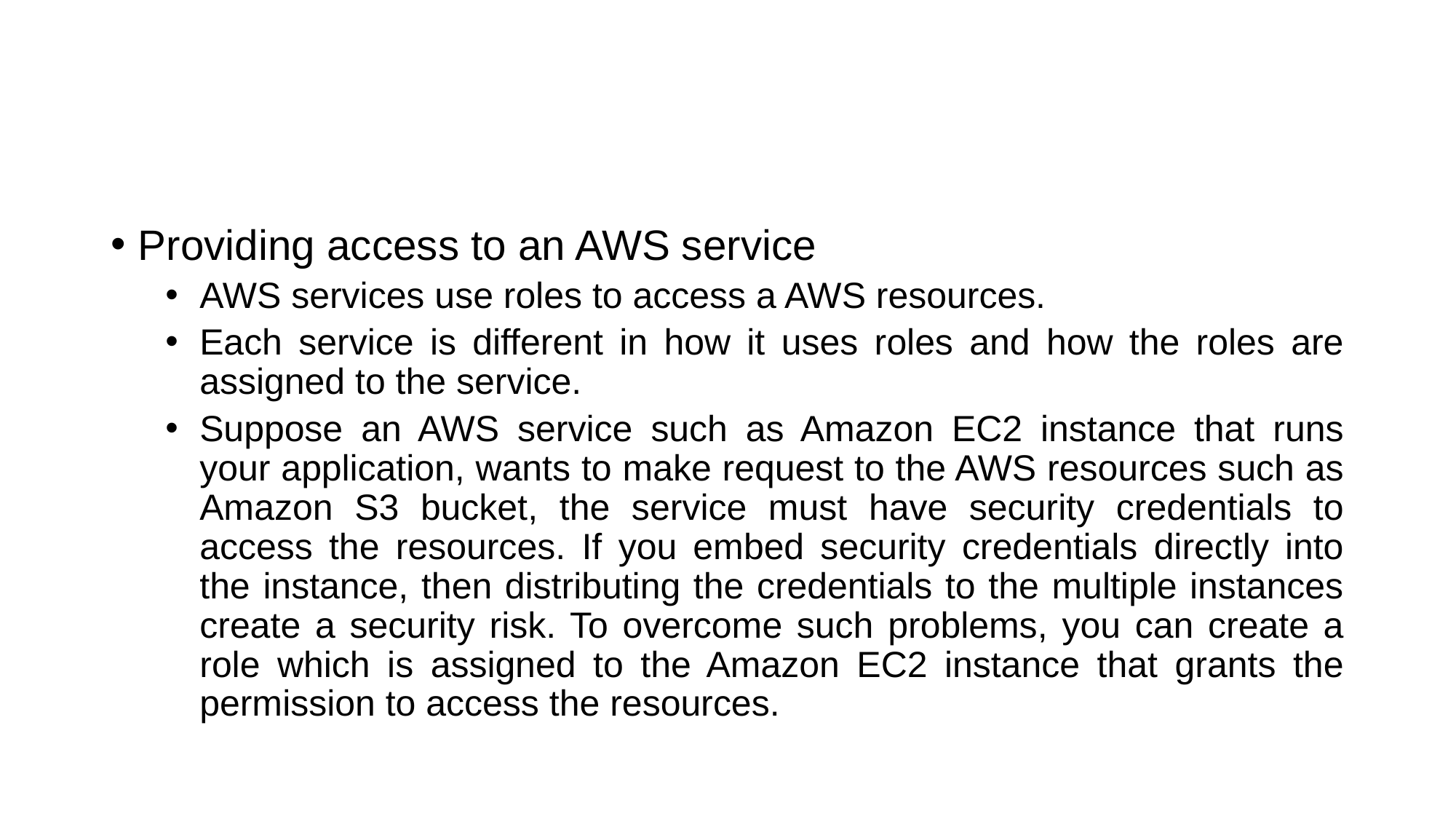

Providing access to an AWS service
AWS services use roles to access a AWS resources.
Each service is different in how it uses roles and how the roles are assigned to the service.
Suppose an AWS service such as Amazon EC2 instance that runs your application, wants to make request to the AWS resources such as Amazon S3 bucket, the service must have security credentials to access the resources. If you embed security credentials directly into the instance, then distributing the credentials to the multiple instances create a security risk. To overcome such problems, you can create a role which is assigned to the Amazon EC2 instance that grants the permission to access the resources.